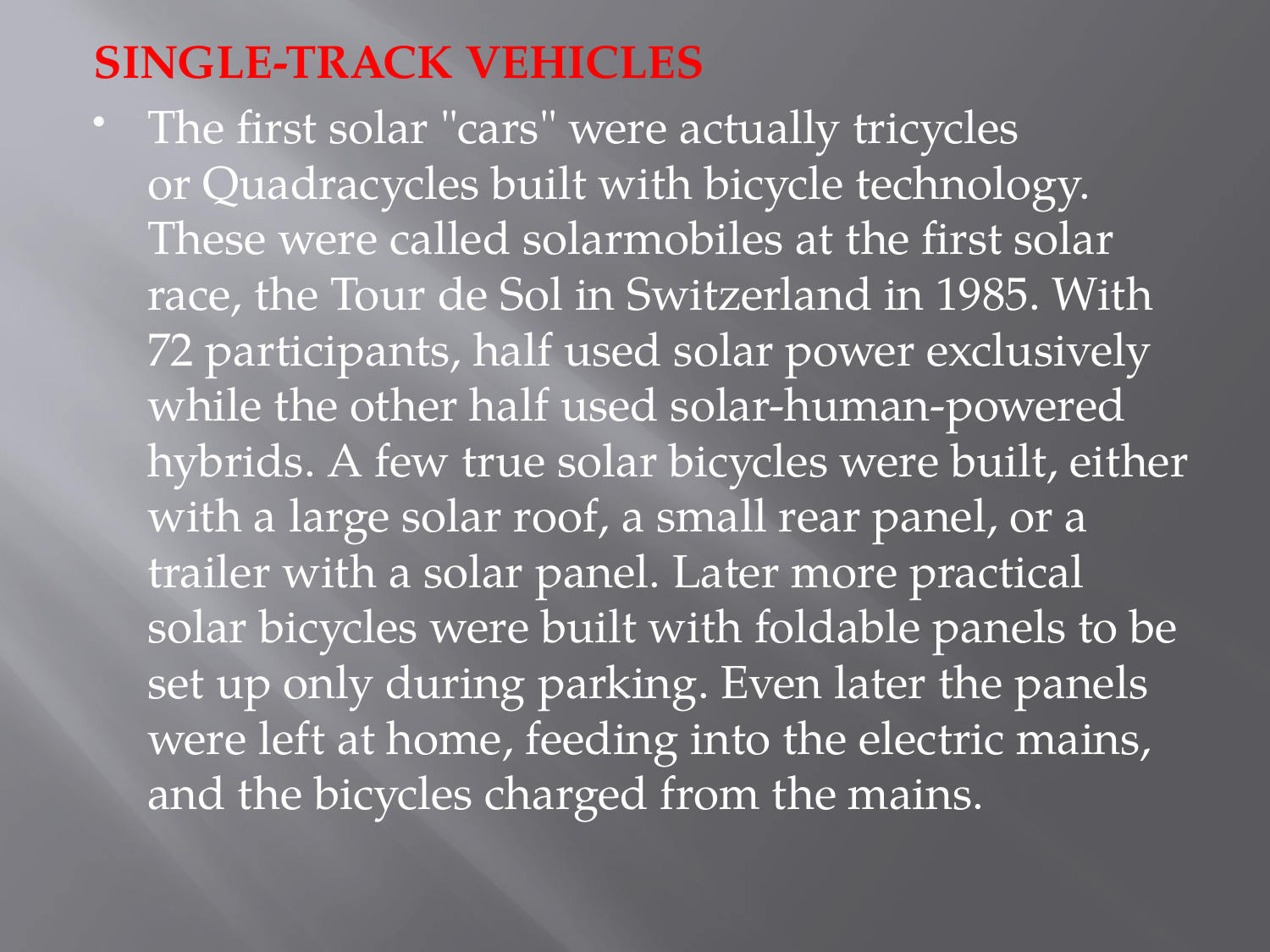

SINGLE-TRACK VEHICLES
The first solar "cars" were actually tricycles or Quadracycles built with bicycle technology. These were called solarmobiles at the first solar race, the Tour de Sol in Switzerland in 1985. With 72 participants, half used solar power exclusively while the other half used solar-human-powered hybrids. A few true solar bicycles were built, either with a large solar roof, a small rear panel, or a trailer with a solar panel. Later more practical solar bicycles were built with foldable panels to be set up only during parking. Even later the panels were left at home, feeding into the electric mains, and the bicycles charged from the mains.